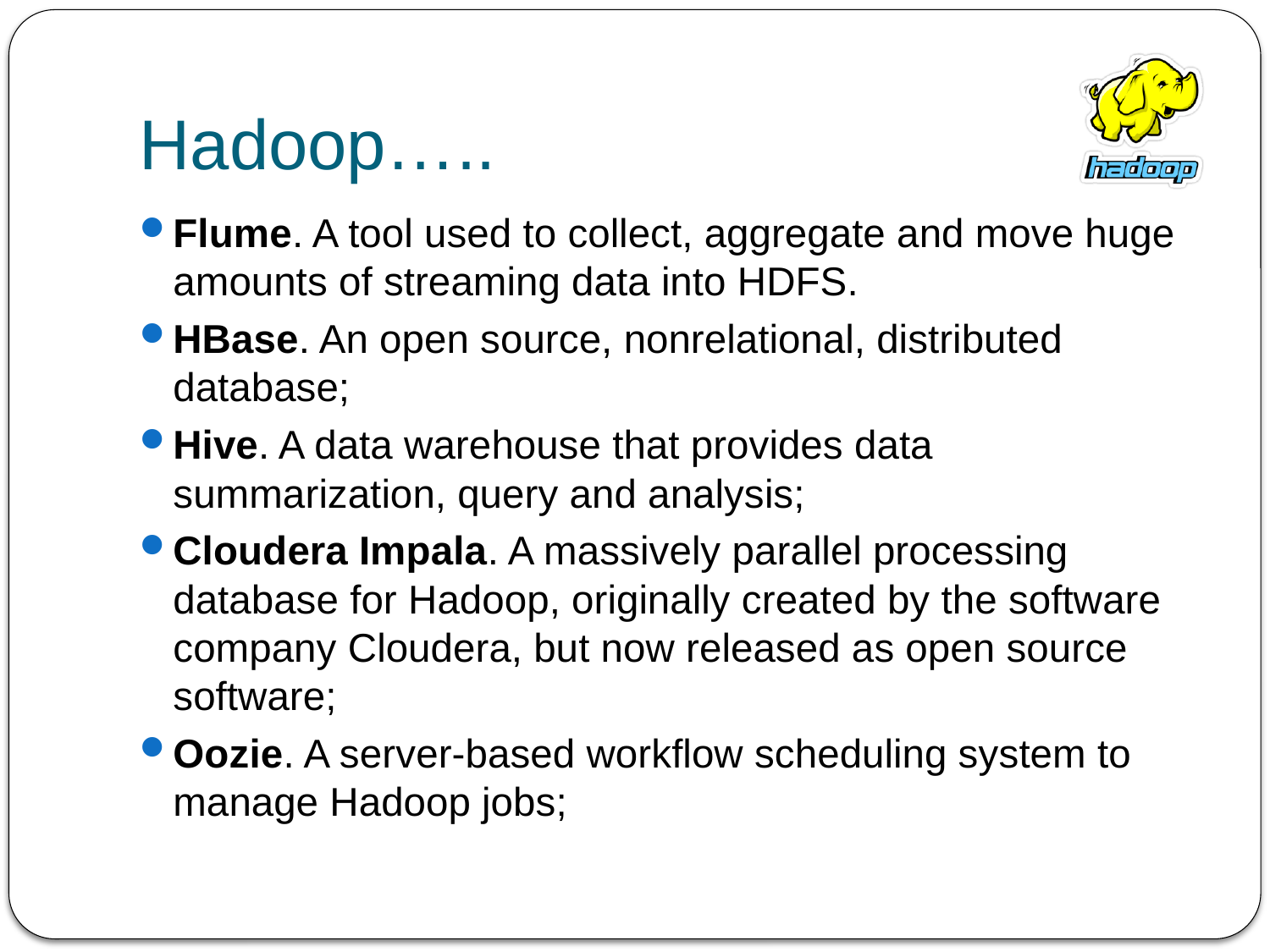

# Hadoop…..
Flume. A tool used to collect, aggregate and move huge amounts of streaming data into HDFS.
HBase. An open source, nonrelational, distributed database;
Hive. A data warehouse that provides data summarization, query and analysis;
Cloudera Impala. A massively parallel processing database for Hadoop, originally created by the software company Cloudera, but now released as open source software;
Oozie. A server-based workflow scheduling system to manage Hadoop jobs;